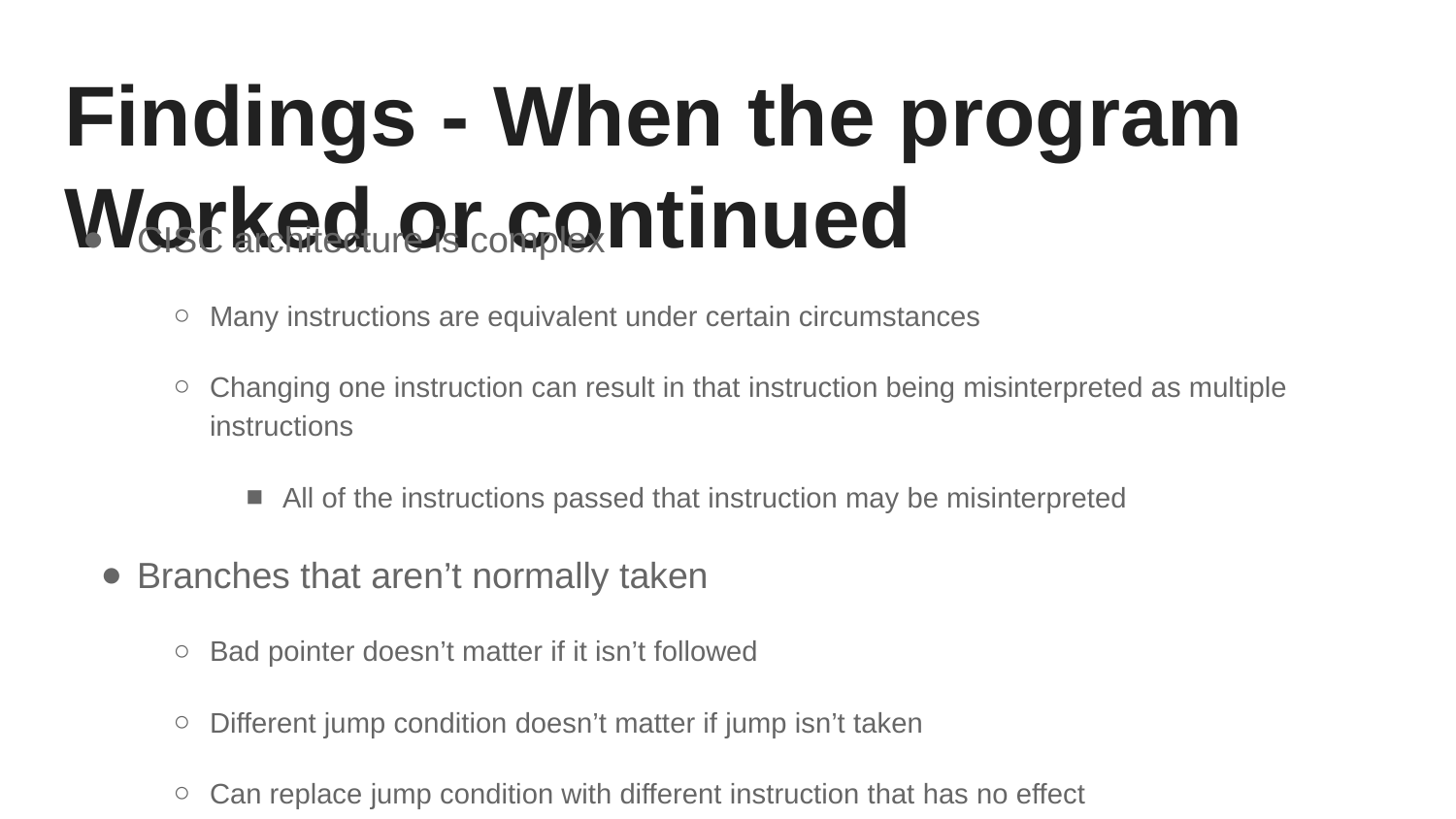

# Findings - When the program Worked or continued
CISC architecture is complex
Many instructions are equivalent under certain circumstances
Changing one instruction can result in that instruction being misinterpreted as multiple instructions
All of the instructions passed that instruction may be misinterpreted
Branches that aren’t normally taken
Bad pointer doesn’t matter if it isn’t followed
Different jump condition doesn’t matter if jump isn’t taken
Can replace jump condition with different instruction that has no effect
Logically equivalent values
1 and 2 are both evaluated as “TRUE” aka non-zero value